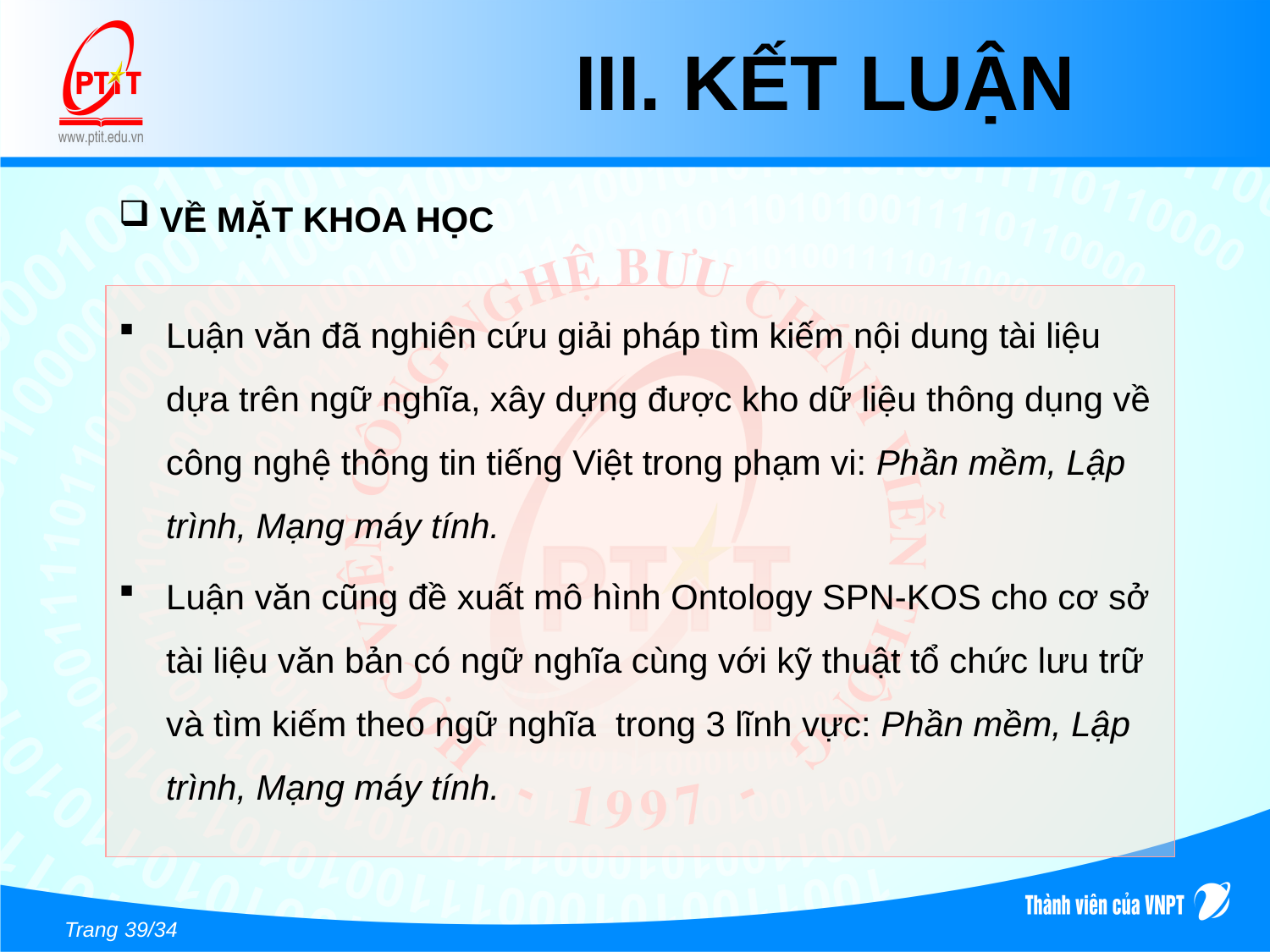

# III. KẾT LUẬN
 VỀ MẶT KHOA HỌC
Luận văn đã nghiên cứu giải pháp tìm kiếm nội dung tài liệu dựa trên ngữ nghĩa, xây dựng được kho dữ liệu thông dụng về công nghệ thông tin tiếng Việt trong phạm vi: Phần mềm, Lập trình, Mạng máy tính.
Luận văn cũng đề xuất mô hình Ontology SPN-KOS cho cơ sở tài liệu văn bản có ngữ nghĩa cùng với kỹ thuật tổ chức lưu trữ và tìm kiếm theo ngữ nghĩa  trong 3 lĩnh vực: Phần mềm, Lập trình, Mạng máy tính.

Trang 39/34